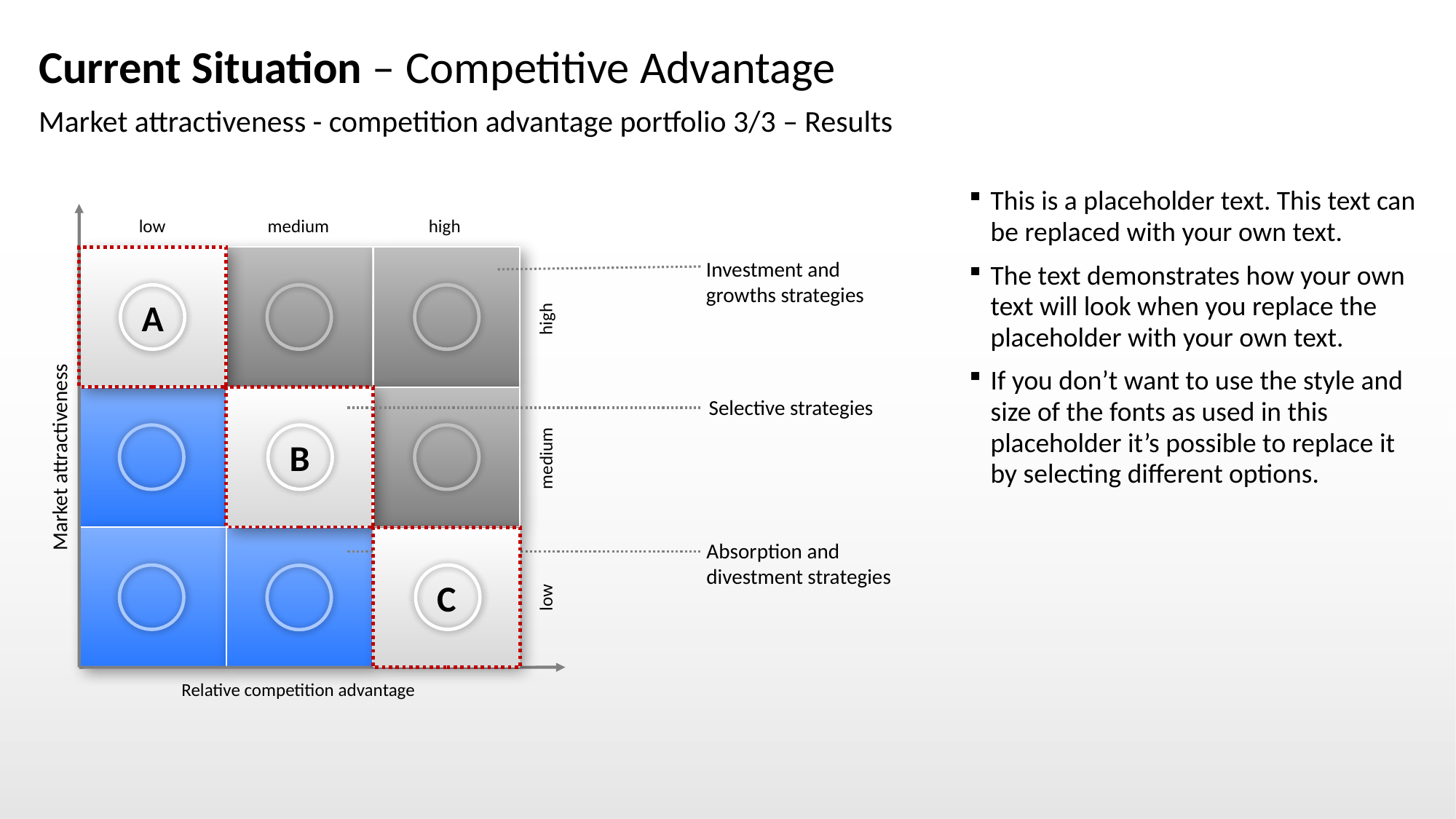

# Current Situation – Competitive Advantage
Market attractiveness - competition advantage portfolio 3/3 – Results
This is a placeholder text. This text can be replaced with your own text.
The text demonstrates how your own text will look when you replace the placeholder with your own text.
If you don’t want to use the style and size of the fonts as used in this placeholder it’s possible to replace it by selecting different options.

low
medium
high

A

Investment and
growths strategies

high

B

Selective strategies

medium
Market attractiveness

C
Absorption and
divestment strategies

low
Relative competition advantage